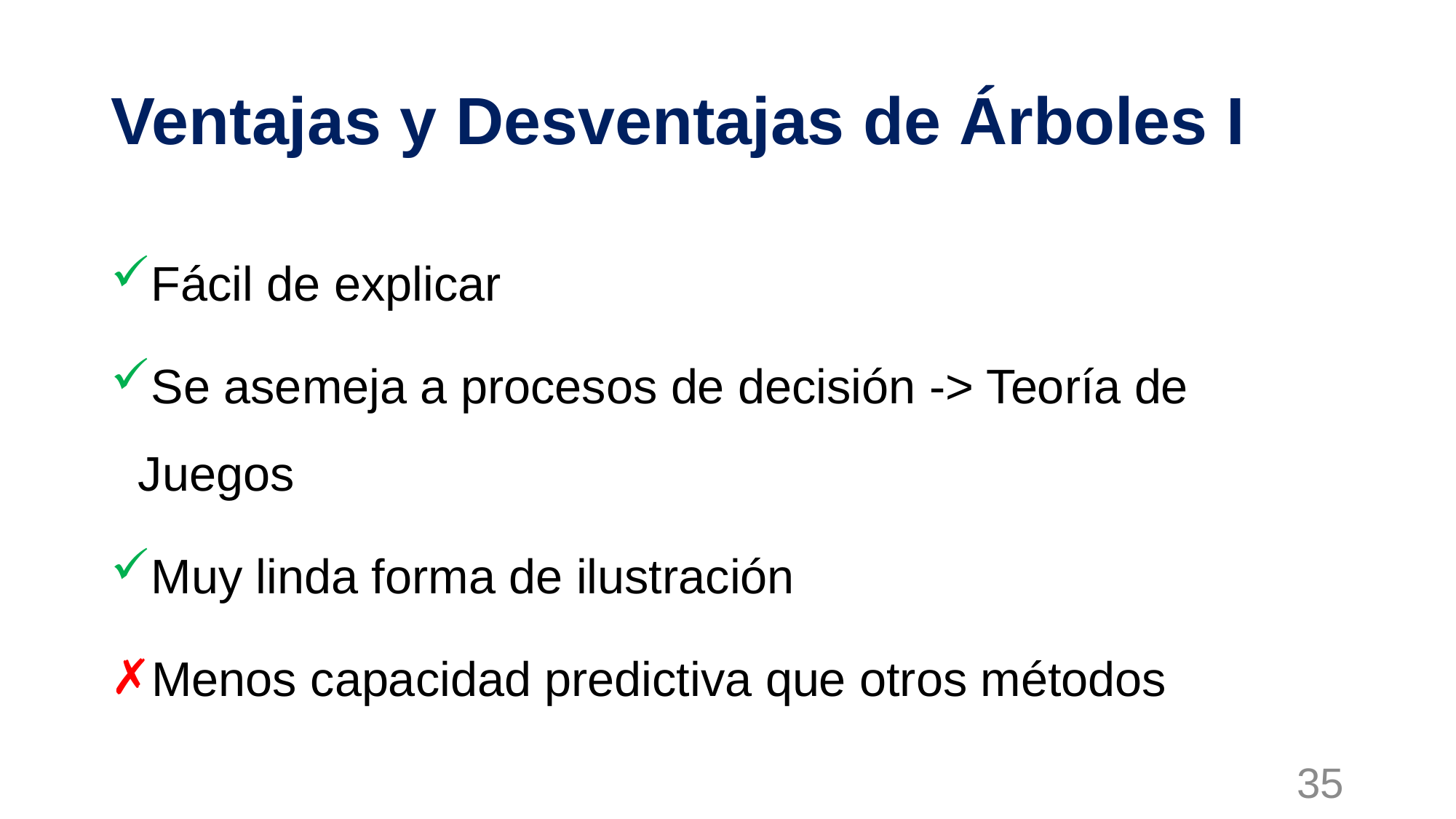

# Ventajas y Desventajas de Árboles I
Fácil de explicar
Se asemeja a procesos de decisión -> Teoría de Juegos
Muy linda forma de ilustración
Menos capacidad predictiva que otros métodos
35